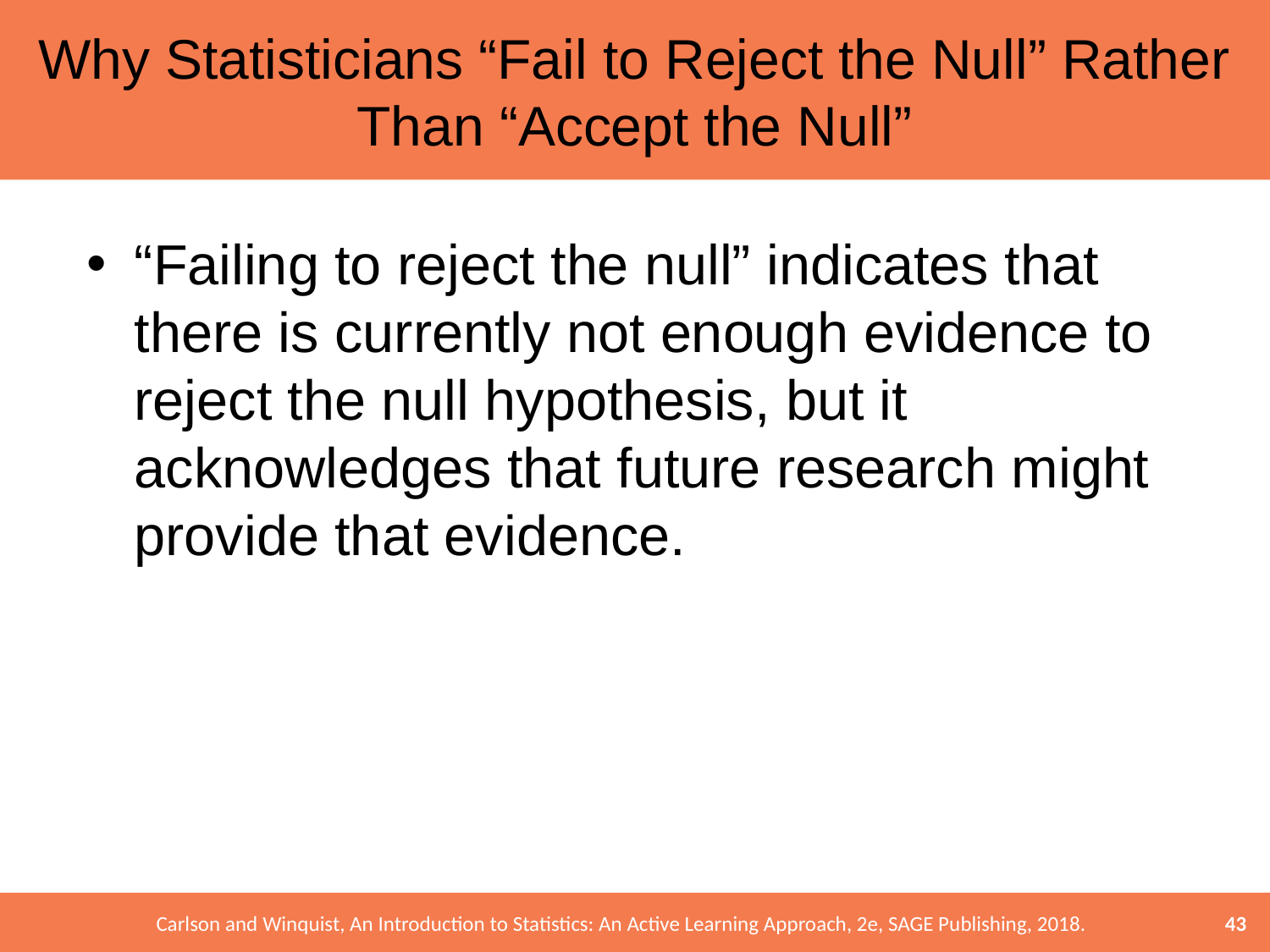

# Why Statisticians “Fail to Reject the Null” Rather Than “Accept the Null”
“Failing to reject the null” indicates that there is currently not enough evidence to reject the null hypothesis, but it acknowledges that future research might provide that evidence.

43
Carlson and Winquist, An Introduction to Statistics: An Active Learning Approach, 2e, SAGE Publishing, 2018.